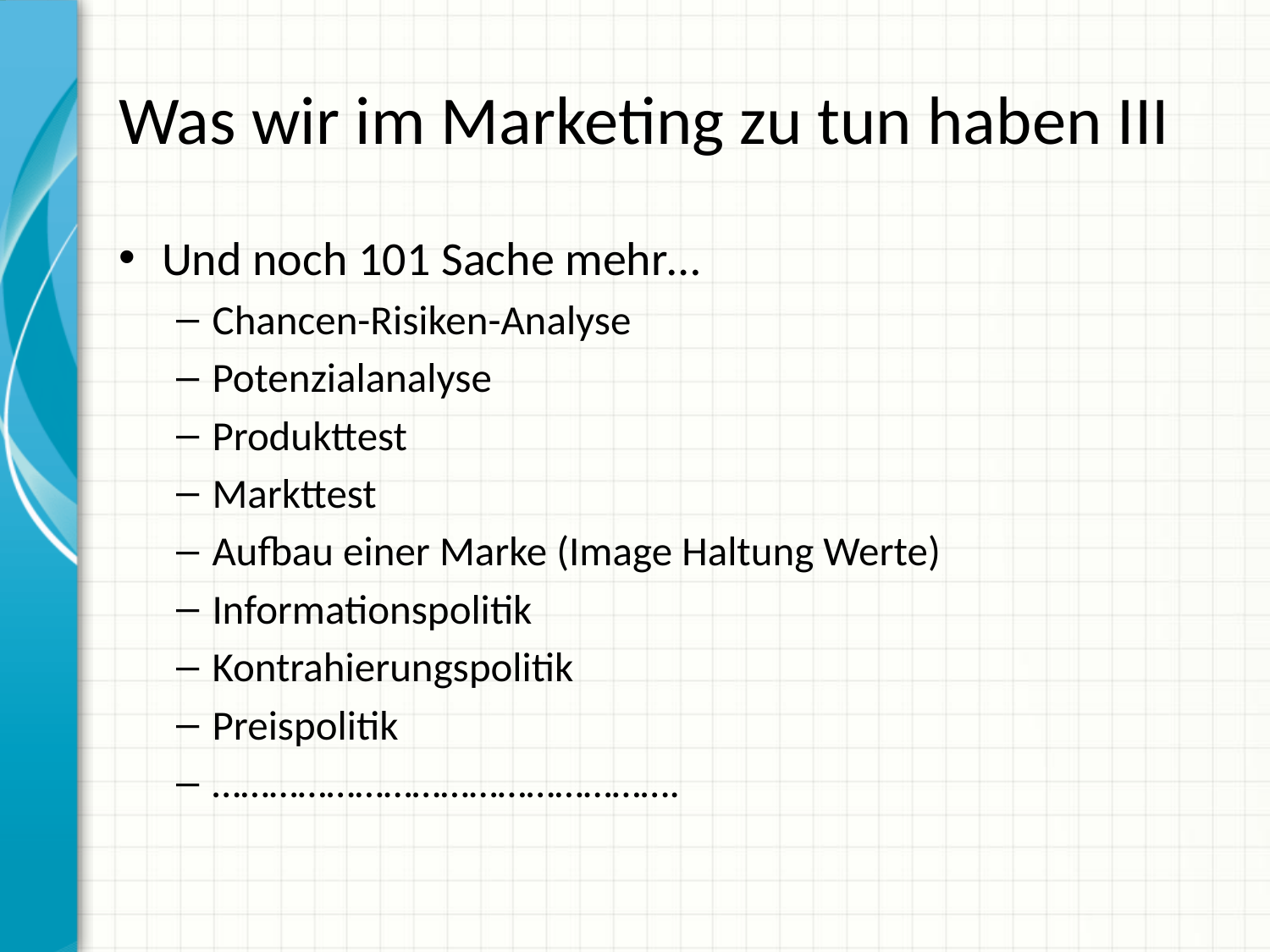

# Was wir im Marketing zu tun haben III
Und noch 101 Sache mehr…
Chancen-Risiken-Analyse
Potenzialanalyse
Produkttest
Markttest
Aufbau einer Marke (Image Haltung Werte)
Informationspolitik
Kontrahierungspolitik
Preispolitik
………………………………………….